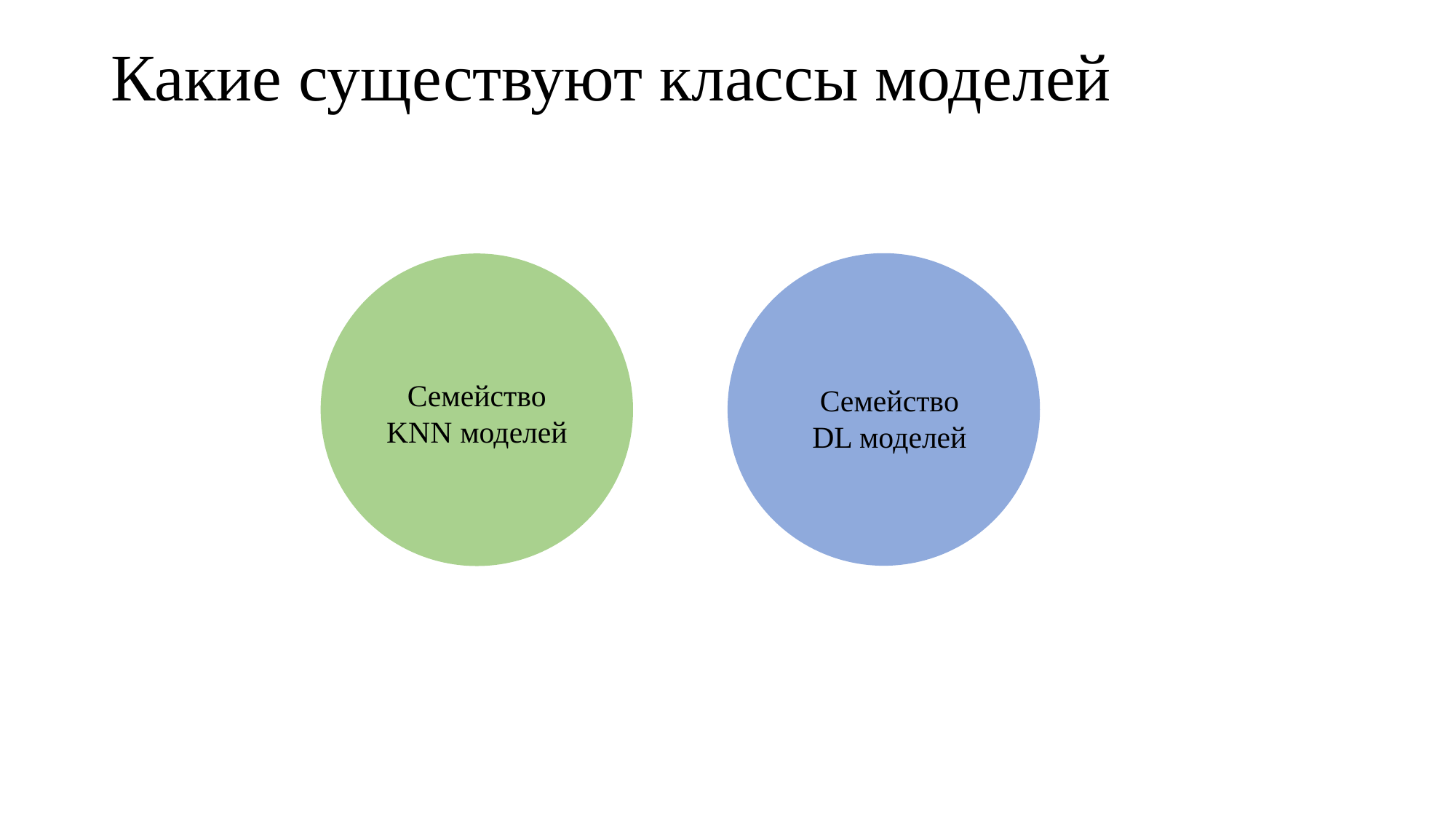

# Какие существуют классы моделей

Семейство KNN моделей
Семейство DL моделей